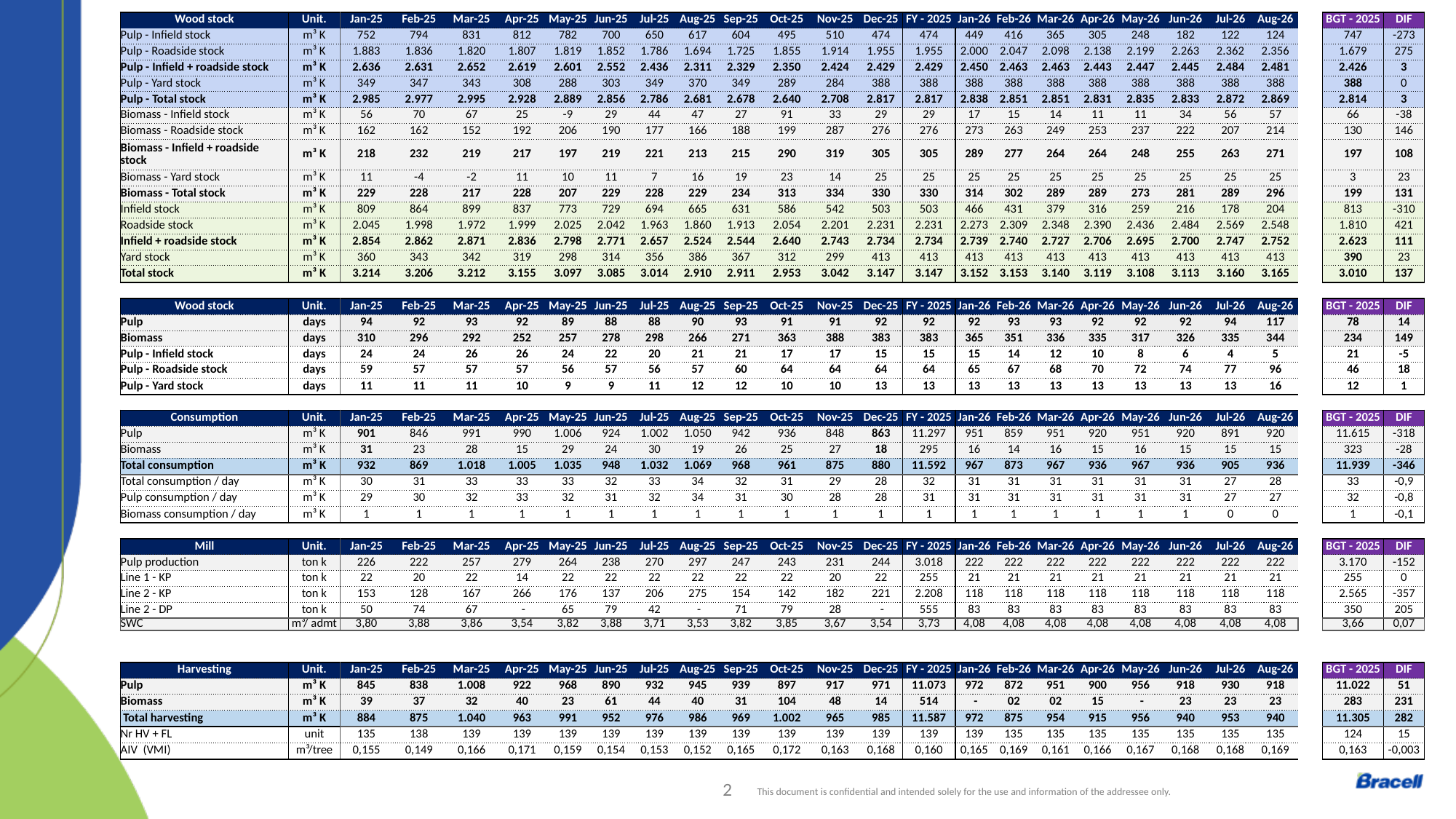

| Wood stock | Unit. | Jan-25 | Feb-25 | Mar-25 | Apr-25 | May-25 | Jun-25 | Jul-25 | Aug-25 | Sep-25 | Oct-25 | Nov-25 | Dec-25 | FY - 2025 | Jan-26 | Feb-26 | Mar-26 | Apr-26 | May-26 | Jun-26 | Jul-26 | Aug-26 |  | BGT - 2025 | DIF |
| --- | --- | --- | --- | --- | --- | --- | --- | --- | --- | --- | --- | --- | --- | --- | --- | --- | --- | --- | --- | --- | --- | --- | --- | --- | --- |
| Pulp - Infield stock | m³ K | 752 | 794 | 831 | 812 | 782 | 700 | 650 | 617 | 604 | 495 | 510 | 474 | 474 | 449 | 416 | 365 | 305 | 248 | 182 | 122 | 124 |  | 747 | -273 |
| Pulp - Roadside stock | m³ K | 1.883 | 1.836 | 1.820 | 1.807 | 1.819 | 1.852 | 1.786 | 1.694 | 1.725 | 1.855 | 1.914 | 1.955 | 1.955 | 2.000 | 2.047 | 2.098 | 2.138 | 2.199 | 2.263 | 2.362 | 2.356 |  | 1.679 | 275 |
| Pulp - Infield + roadside stock | m³ K | 2.636 | 2.631 | 2.652 | 2.619 | 2.601 | 2.552 | 2.436 | 2.311 | 2.329 | 2.350 | 2.424 | 2.429 | 2.429 | 2.450 | 2.463 | 2.463 | 2.443 | 2.447 | 2.445 | 2.484 | 2.481 |  | 2.426 | 3 |
| Pulp - Yard stock | m³ K | 349 | 347 | 343 | 308 | 288 | 303 | 349 | 370 | 349 | 289 | 284 | 388 | 388 | 388 | 388 | 388 | 388 | 388 | 388 | 388 | 388 |  | 388 | 0 |
| Pulp - Total stock | m³ K | 2.985 | 2.977 | 2.995 | 2.928 | 2.889 | 2.856 | 2.786 | 2.681 | 2.678 | 2.640 | 2.708 | 2.817 | 2.817 | 2.838 | 2.851 | 2.851 | 2.831 | 2.835 | 2.833 | 2.872 | 2.869 |  | 2.814 | 3 |
| Biomass - Infield stock | m³ K | 56 | 70 | 67 | 25 | -9 | 29 | 44 | 47 | 27 | 91 | 33 | 29 | 29 | 17 | 15 | 14 | 11 | 11 | 34 | 56 | 57 |  | 66 | -38 |
| Biomass - Roadside stock | m³ K | 162 | 162 | 152 | 192 | 206 | 190 | 177 | 166 | 188 | 199 | 287 | 276 | 276 | 273 | 263 | 249 | 253 | 237 | 222 | 207 | 214 |  | 130 | 146 |
| Biomass - Infield + roadside stock | m³ K | 218 | 232 | 219 | 217 | 197 | 219 | 221 | 213 | 215 | 290 | 319 | 305 | 305 | 289 | 277 | 264 | 264 | 248 | 255 | 263 | 271 |  | 197 | 108 |
| Biomass - Yard stock | m³ K | 11 | -4 | -2 | 11 | 10 | 11 | 7 | 16 | 19 | 23 | 14 | 25 | 25 | 25 | 25 | 25 | 25 | 25 | 25 | 25 | 25 |  | 3 | 23 |
| Biomass - Total stock | m³ K | 229 | 228 | 217 | 228 | 207 | 229 | 228 | 229 | 234 | 313 | 334 | 330 | 330 | 314 | 302 | 289 | 289 | 273 | 281 | 289 | 296 |  | 199 | 131 |
| Infield stock | m³ K | 809 | 864 | 899 | 837 | 773 | 729 | 694 | 665 | 631 | 586 | 542 | 503 | 503 | 466 | 431 | 379 | 316 | 259 | 216 | 178 | 204 |  | 813 | -310 |
| Roadside stock | m³ K | 2.045 | 1.998 | 1.972 | 1.999 | 2.025 | 2.042 | 1.963 | 1.860 | 1.913 | 2.054 | 2.201 | 2.231 | 2.231 | 2.273 | 2.309 | 2.348 | 2.390 | 2.436 | 2.484 | 2.569 | 2.548 |  | 1.810 | 421 |
| Infield + roadside stock | m³ K | 2.854 | 2.862 | 2.871 | 2.836 | 2.798 | 2.771 | 2.657 | 2.524 | 2.544 | 2.640 | 2.743 | 2.734 | 2.734 | 2.739 | 2.740 | 2.727 | 2.706 | 2.695 | 2.700 | 2.747 | 2.752 |  | 2.623 | 111 |
| Yard stock | m³ K | 360 | 343 | 342 | 319 | 298 | 314 | 356 | 386 | 367 | 312 | 299 | 413 | 413 | 413 | 413 | 413 | 413 | 413 | 413 | 413 | 413 |  | 390 | 23 |
| Total stock | m³ K | 3.214 | 3.206 | 3.212 | 3.155 | 3.097 | 3.085 | 3.014 | 2.910 | 2.911 | 2.953 | 3.042 | 3.147 | 3.147 | 3.152 | 3.153 | 3.140 | 3.119 | 3.108 | 3.113 | 3.160 | 3.165 |  | 3.010 | 137 |
|  |  |  |  |  |  |  |  |  |  |  |  |  |  |  |  |  |  |  |  |  |  |  |  |  |  |
| Wood stock | Unit. | Jan-25 | Feb-25 | Mar-25 | Apr-25 | May-25 | Jun-25 | Jul-25 | Aug-25 | Sep-25 | Oct-25 | Nov-25 | Dec-25 | FY - 2025 | Jan-26 | Feb-26 | Mar-26 | Apr-26 | May-26 | Jun-26 | Jul-26 | Aug-26 |  | BGT - 2025 | DIF |
| Pulp | days | 94 | 92 | 93 | 92 | 89 | 88 | 88 | 90 | 93 | 91 | 91 | 92 | 92 | 92 | 93 | 93 | 92 | 92 | 92 | 94 | 117 |  | 78 | 14 |
| Biomass | days | 310 | 296 | 292 | 252 | 257 | 278 | 298 | 266 | 271 | 363 | 388 | 383 | 383 | 365 | 351 | 336 | 335 | 317 | 326 | 335 | 344 |  | 234 | 149 |
| Pulp - Infield stock | days | 24 | 24 | 26 | 26 | 24 | 22 | 20 | 21 | 21 | 17 | 17 | 15 | 15 | 15 | 14 | 12 | 10 | 8 | 6 | 4 | 5 |  | 21 | -5 |
| Pulp - Roadside stock | days | 59 | 57 | 57 | 57 | 56 | 57 | 56 | 57 | 60 | 64 | 64 | 64 | 64 | 65 | 67 | 68 | 70 | 72 | 74 | 77 | 96 |  | 46 | 18 |
| Pulp - Yard stock | days | 11 | 11 | 11 | 10 | 9 | 9 | 11 | 12 | 12 | 10 | 10 | 13 | 13 | 13 | 13 | 13 | 13 | 13 | 13 | 13 | 16 |  | 12 | 1 |
|  |  |  |  |  |  |  |  |  |  |  |  |  |  |  |  |  |  |  |  |  |  |  |  |  |  |
| Consumption | Unit. | Jan-25 | Feb-25 | Mar-25 | Apr-25 | May-25 | Jun-25 | Jul-25 | Aug-25 | Sep-25 | Oct-25 | Nov-25 | Dec-25 | FY - 2025 | Jan-26 | Feb-26 | Mar-26 | Apr-26 | May-26 | Jun-26 | Jul-26 | Aug-26 |  | BGT - 2025 | DIF |
| Pulp | m³ K | 901 | 846 | 991 | 990 | 1.006 | 924 | 1.002 | 1.050 | 942 | 936 | 848 | 863 | 11.297 | 951 | 859 | 951 | 920 | 951 | 920 | 891 | 920 |  | 11.615 | -318 |
| Biomass | m³ K | 31 | 23 | 28 | 15 | 29 | 24 | 30 | 19 | 26 | 25 | 27 | 18 | 295 | 16 | 14 | 16 | 15 | 16 | 15 | 15 | 15 |  | 323 | -28 |
| Total consumption | m³ K | 932 | 869 | 1.018 | 1.005 | 1.035 | 948 | 1.032 | 1.069 | 968 | 961 | 875 | 880 | 11.592 | 967 | 873 | 967 | 936 | 967 | 936 | 905 | 936 |  | 11.939 | -346 |
| Total consumption / day | m³ K | 30 | 31 | 33 | 33 | 33 | 32 | 33 | 34 | 32 | 31 | 29 | 28 | 32 | 31 | 31 | 31 | 31 | 31 | 31 | 27 | 28 |  | 33 | -0,9 |
| Pulp consumption / day | m³ K | 29 | 30 | 32 | 33 | 32 | 31 | 32 | 34 | 31 | 30 | 28 | 28 | 31 | 31 | 31 | 31 | 31 | 31 | 31 | 27 | 27 |  | 32 | -0,8 |
| Biomass consumption / day | m³ K | 1 | 1 | 1 | 1 | 1 | 1 | 1 | 1 | 1 | 1 | 1 | 1 | 1 | 1 | 1 | 1 | 1 | 1 | 1 | 0 | 0 |  | 1 | -0,1 |
|  |  |  |  |  |  |  |  |  |  |  |  |  |  |  |  |  |  |  |  |  |  |  |  |  |  |
| Mill | Unit. | Jan-25 | Feb-25 | Mar-25 | Apr-25 | May-25 | Jun-25 | Jul-25 | Aug-25 | Sep-25 | Oct-25 | Nov-25 | Dec-25 | FY - 2025 | Jan-26 | Feb-26 | Mar-26 | Apr-26 | May-26 | Jun-26 | Jul-26 | Aug-26 |  | BGT - 2025 | DIF |
| Pulp production | ton k | 226 | 222 | 257 | 279 | 264 | 238 | 270 | 297 | 247 | 243 | 231 | 244 | 3.018 | 222 | 222 | 222 | 222 | 222 | 222 | 222 | 222 |  | 3.170 | -152 |
| Line 1 - KP | ton k | 22 | 20 | 22 | 14 | 22 | 22 | 22 | 22 | 22 | 22 | 20 | 22 | 255 | 21 | 21 | 21 | 21 | 21 | 21 | 21 | 21 |  | 255 | 0 |
| Line 2 - KP | ton k | 153 | 128 | 167 | 266 | 176 | 137 | 206 | 275 | 154 | 142 | 182 | 221 | 2.208 | 118 | 118 | 118 | 118 | 118 | 118 | 118 | 118 |  | 2.565 | -357 |
| Line 2 - DP | ton k | 50 | 74 | 67 | - | 65 | 79 | 42 | - | 71 | 79 | 28 | - | 555 | 83 | 83 | 83 | 83 | 83 | 83 | 83 | 83 |  | 350 | 205 |
| SWC | m³/ admt | 3,80 | 3,88 | 3,86 | 3,54 | 3,82 | 3,88 | 3,71 | 3,53 | 3,82 | 3,85 | 3,67 | 3,54 | 3,73 | 4,08 | 4,08 | 4,08 | 4,08 | 4,08 | 4,08 | 4,08 | 4,08 |  | 3,66 | 0,07 |
|  |  |  |  |  |  |  |  |  |  |  |  |  |  |  |  |  |  |  |  |  |  |  |  |  |  |
|  |  |  |  |  |  |  |  |  |  |  |  |  |  |  |  |  |  |  |  |  |  |  |  |  |  |
| Harvesting | Unit. | Jan-25 | Feb-25 | Mar-25 | Apr-25 | May-25 | Jun-25 | Jul-25 | Aug-25 | Sep-25 | Oct-25 | Nov-25 | Dec-25 | FY - 2025 | Jan-26 | Feb-26 | Mar-26 | Apr-26 | May-26 | Jun-26 | Jul-26 | Aug-26 |  | BGT - 2025 | DIF |
| Pulp | m³ K | 845 | 838 | 1.008 | 922 | 968 | 890 | 932 | 945 | 939 | 897 | 917 | 971 | 11.073 | 972 | 872 | 951 | 900 | 956 | 918 | 930 | 918 |  | 11.022 | 51 |
| Biomass | m³ K | 39 | 37 | 32 | 40 | 23 | 61 | 44 | 40 | 31 | 104 | 48 | 14 | 514 | - | 02 | 02 | 15 | - | 23 | 23 | 23 |  | 283 | 231 |
| Total harvesting | m³ K | 884 | 875 | 1.040 | 963 | 991 | 952 | 976 | 986 | 969 | 1.002 | 965 | 985 | 11.587 | 972 | 875 | 954 | 915 | 956 | 940 | 953 | 940 |  | 11.305 | 282 |
| Nr HV + FL | unit | 135 | 138 | 139 | 139 | 139 | 139 | 139 | 139 | 139 | 139 | 139 | 139 | 139 | 139 | 135 | 135 | 135 | 135 | 135 | 135 | 135 |  | 124 | 15 |
| AIV (VMI) | m³/tree | 0,155 | 0,149 | 0,166 | 0,171 | 0,159 | 0,154 | 0,153 | 0,152 | 0,165 | 0,172 | 0,163 | 0,168 | 0,160 | 0,165 | 0,169 | 0,161 | 0,166 | 0,167 | 0,168 | 0,168 | 0,169 |  | 0,163 | -0,003 |